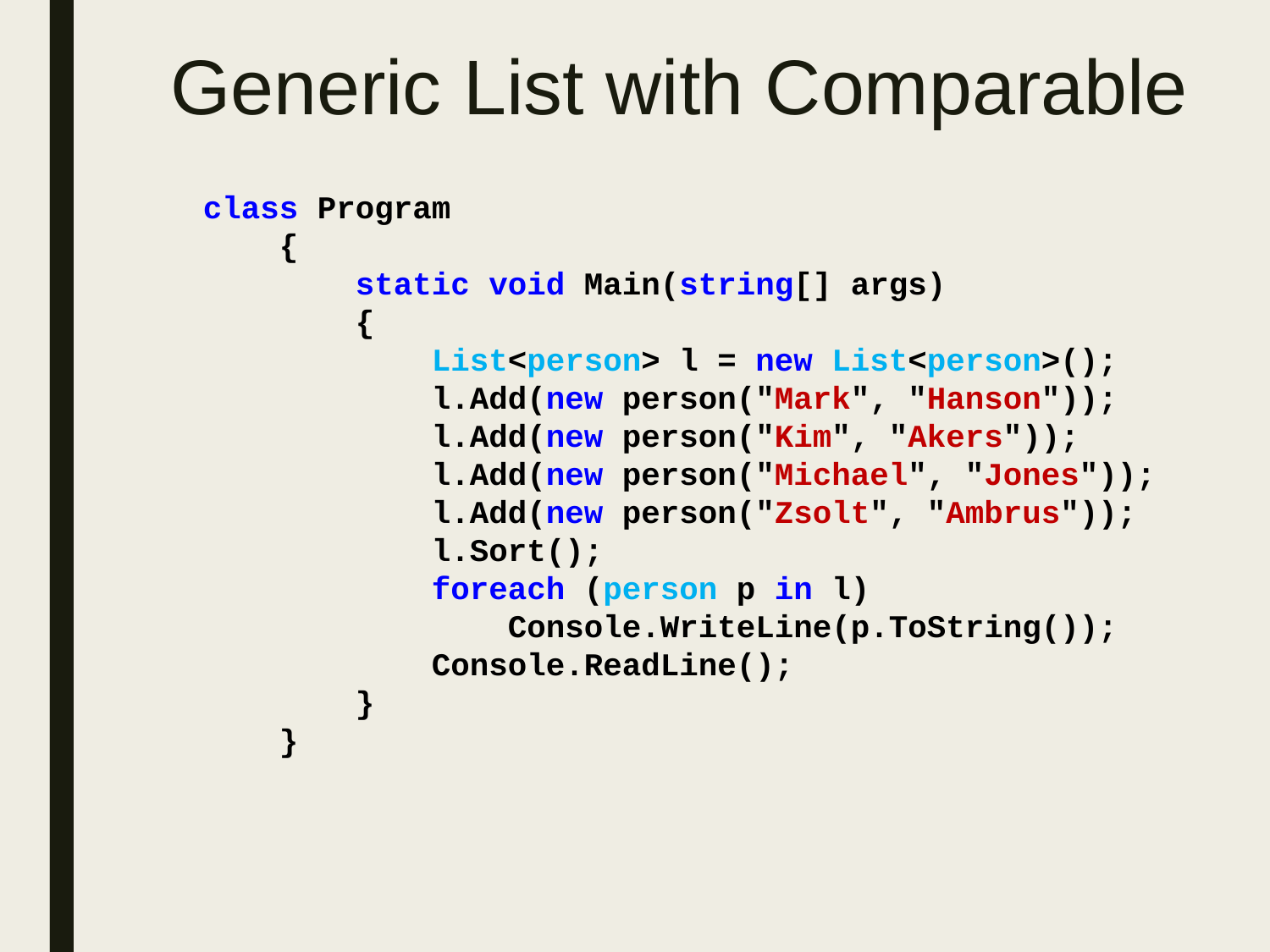

# Generic List with Comparable
class Program
    {
        static void Main(string[] args)
        {
            List<person> l = new List<person>();
            l.Add(new person("Mark", "Hanson"));
            l.Add(new person("Kim", "Akers"));
            l.Add(new person("Michael", "Jones"));
            l.Add(new person("Zsolt", "Ambrus"));
            l.Sort();
            foreach (person p in l)
                Console.WriteLine(p.ToString());
            Console.ReadLine();
        }
    }